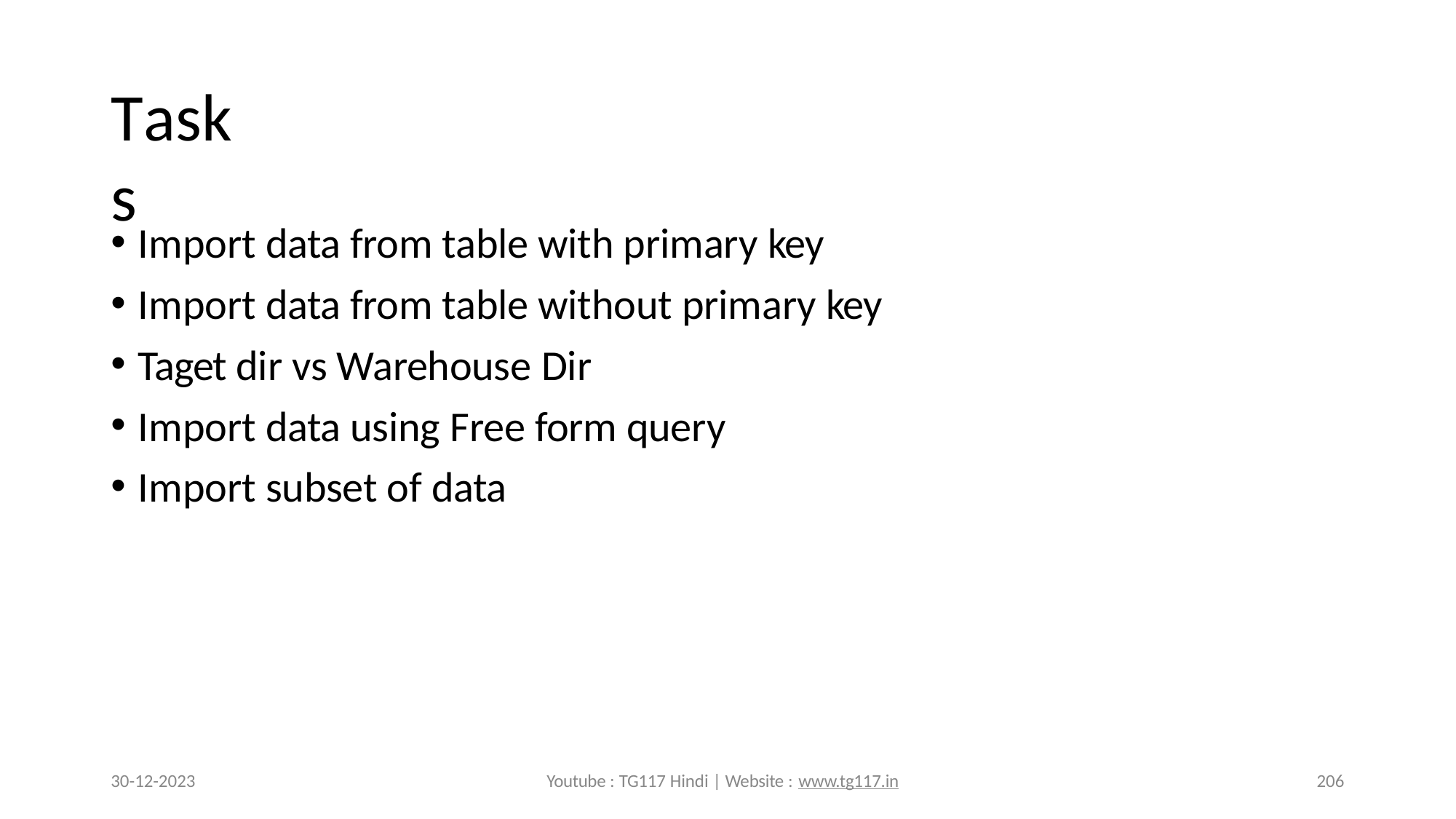

# Tasks
Import data from table with primary key
Import data from table without primary key
Taget dir vs Warehouse Dir
Import data using Free form query
Import subset of data
30-12-2023
Youtube : TG117 Hindi | Website : www.tg117.in
206